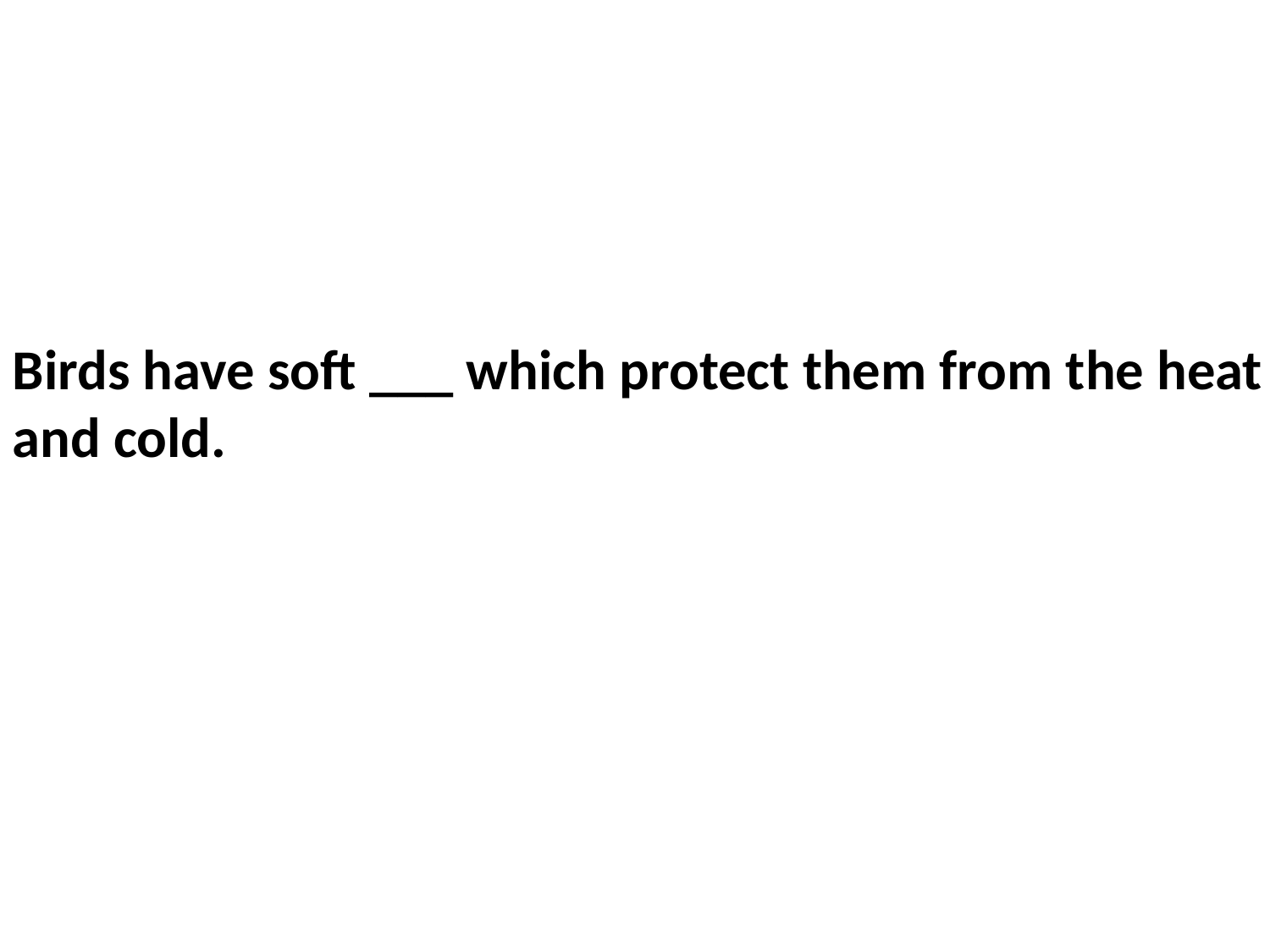

Birds have soft ___ which protect them from the heat and cold.